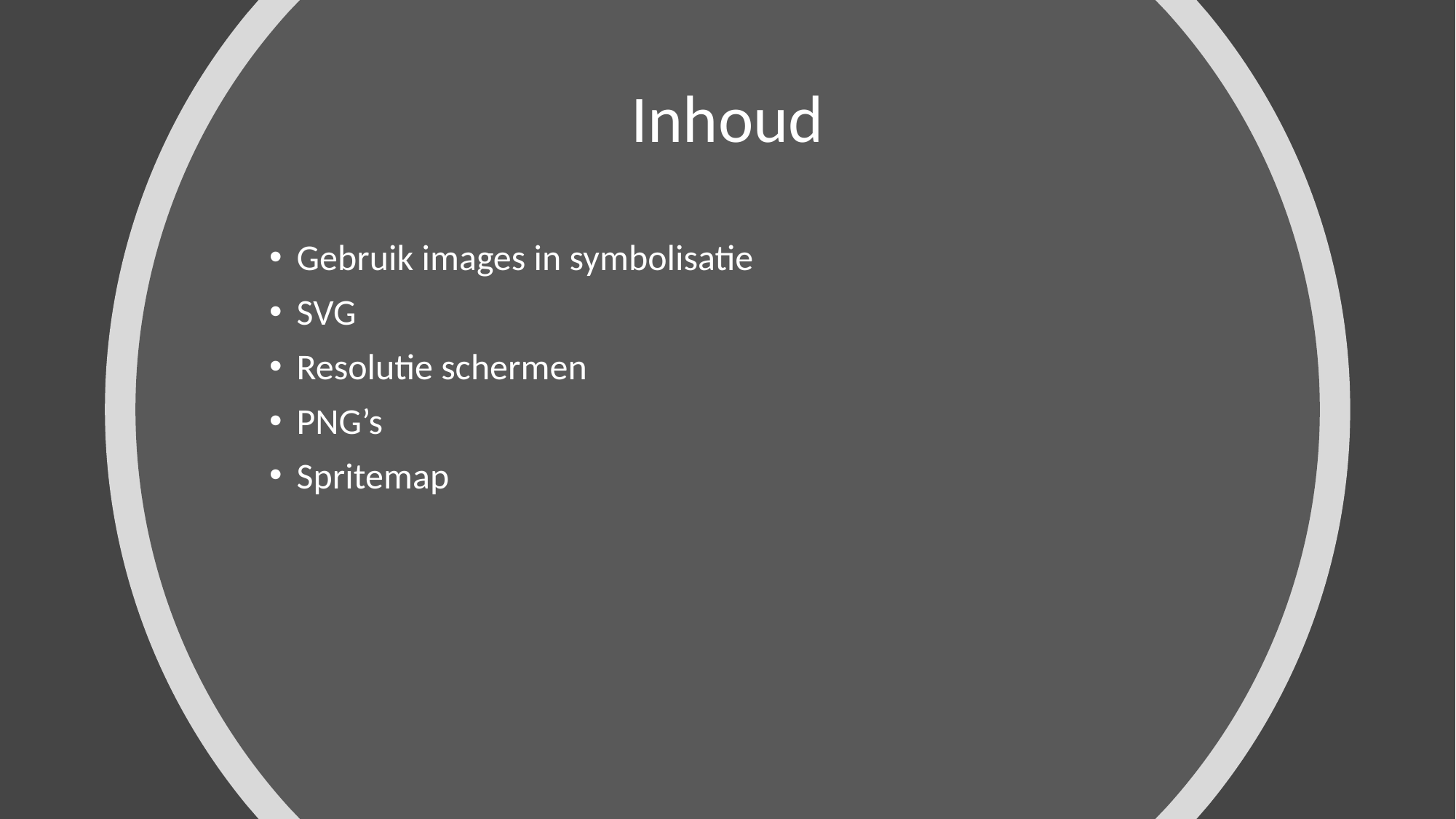

# Inhoud
Gebruik images in symbolisatie
SVG
Resolutie schermen
PNG’s
Spritemap